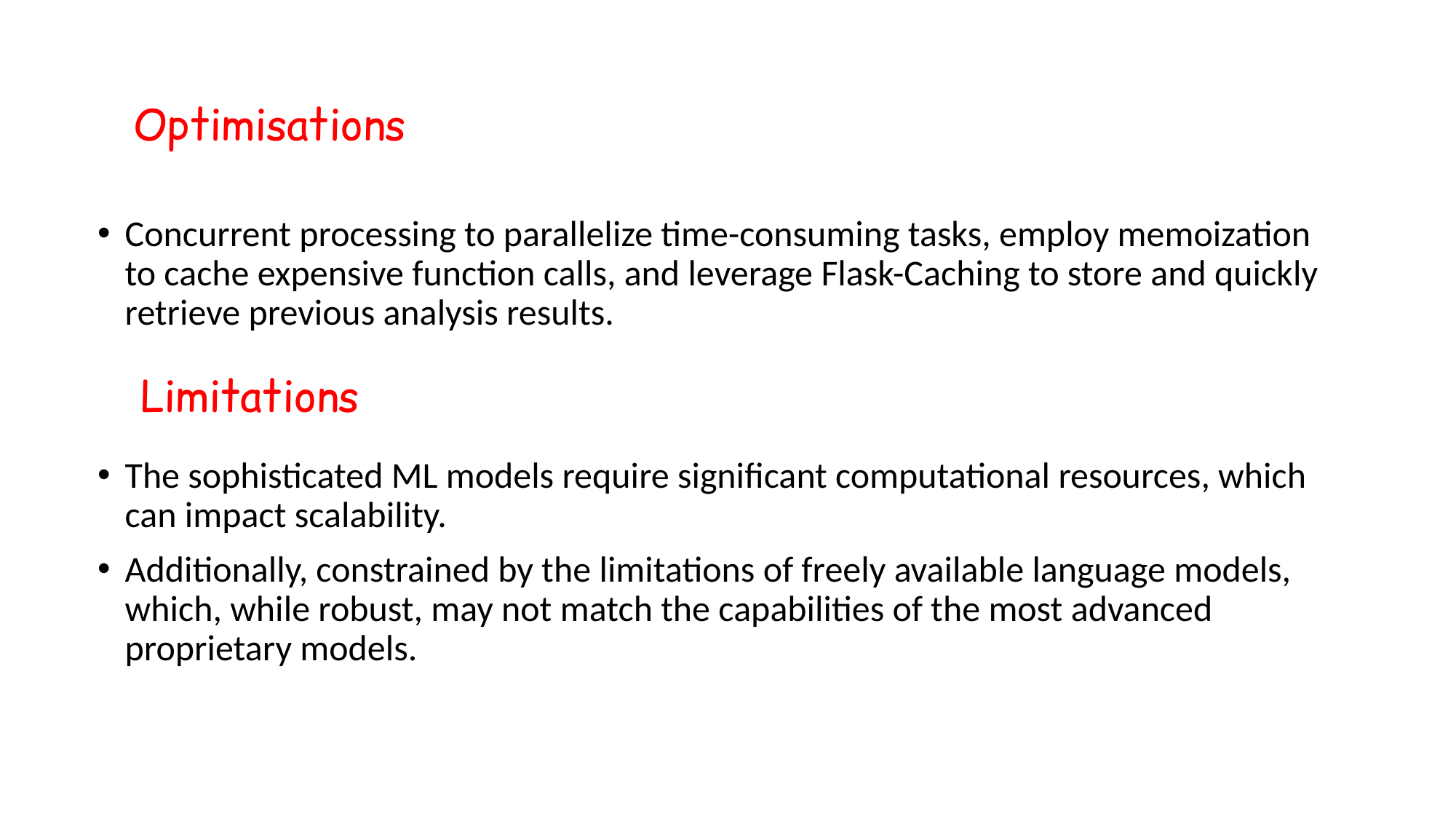

Optimisations
Concurrent processing to parallelize time-consuming tasks, employ memoization to cache expensive function calls, and leverage Flask-Caching to store and quickly retrieve previous analysis results.

The sophisticated ML models require significant computational resources, which can impact scalability.
Additionally, constrained by the limitations of freely available language models, which, while robust, may not match the capabilities of the most advanced proprietary models.
Limitations